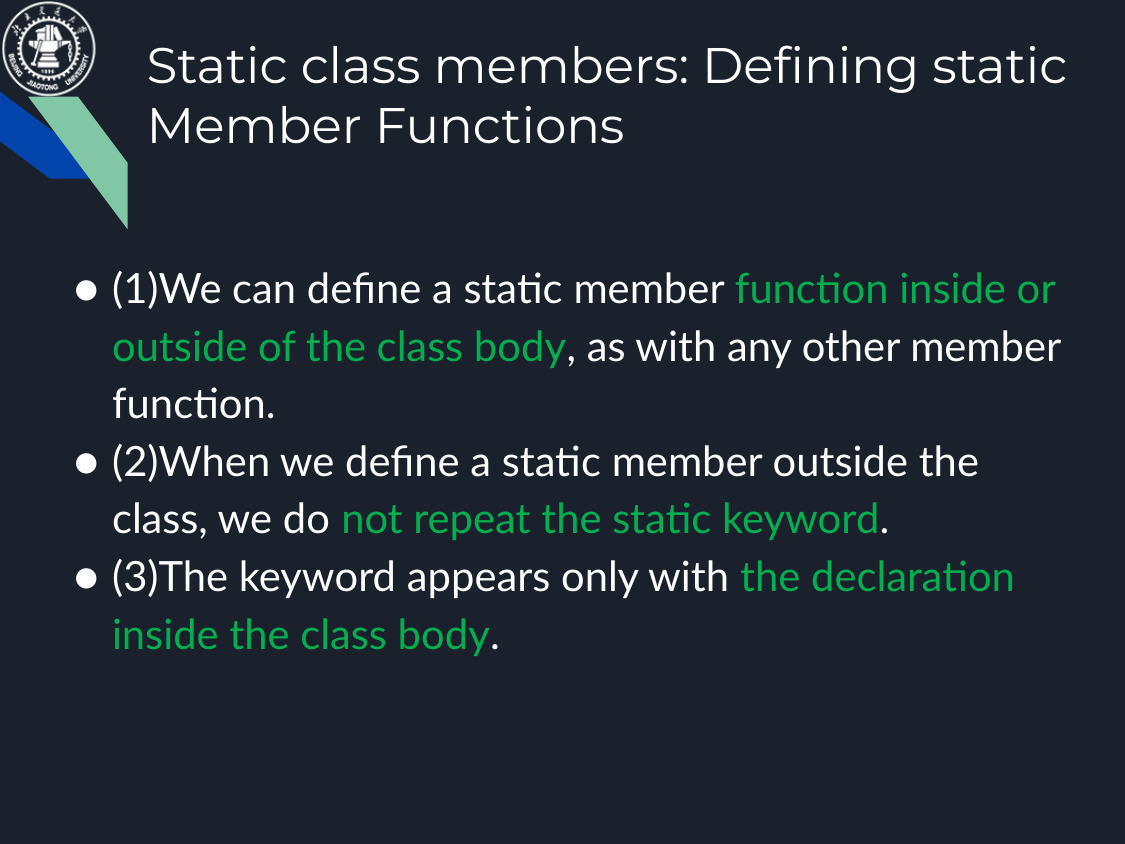

# Static class members: Defining static Member Functions
(1)We can define a static member function inside or outside of the class body, as with any other member function.
(2)When we define a static member outside the class, we do not repeat the static keyword.
(3)The keyword appears only with the declaration inside the class body.